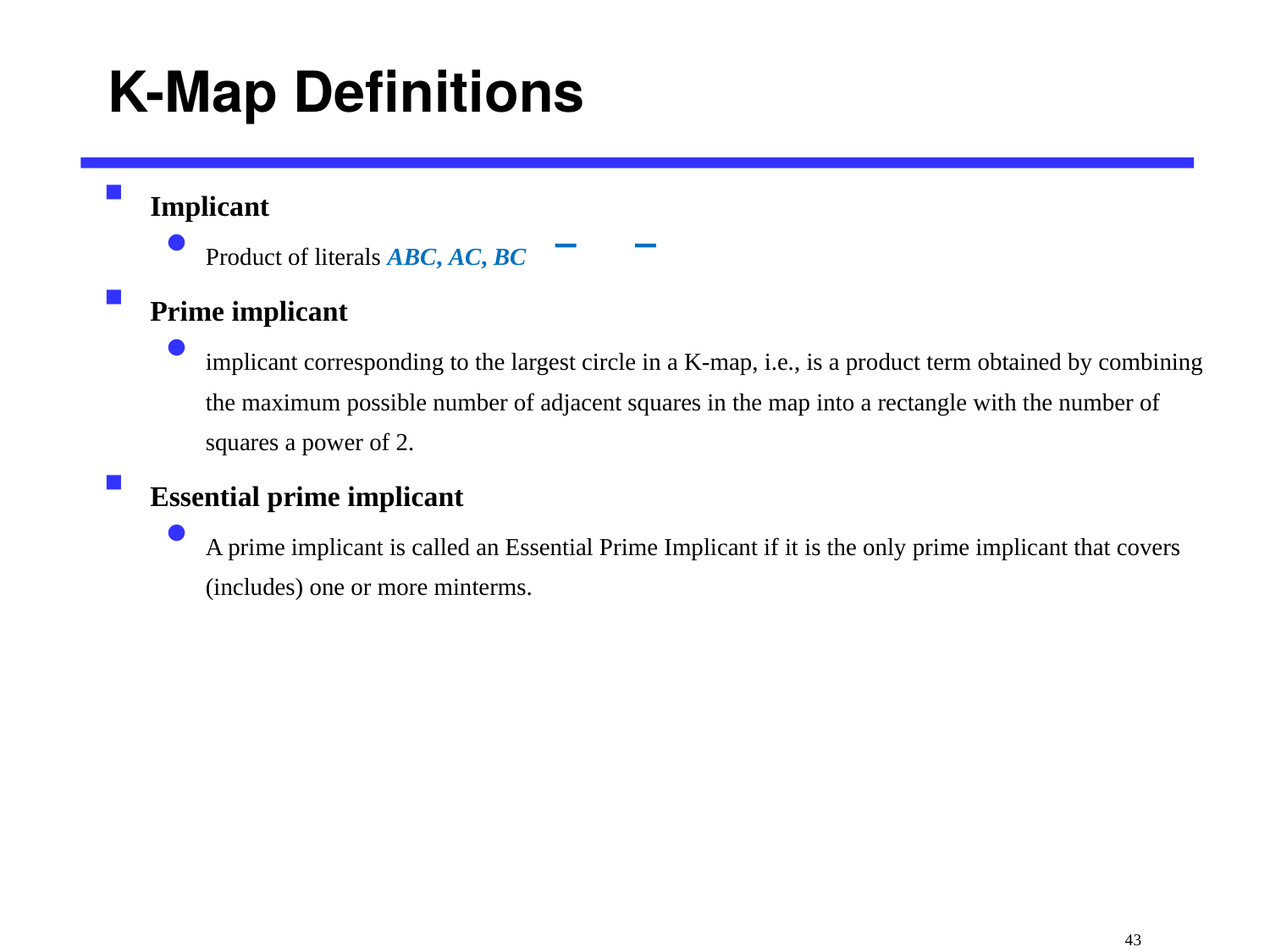

# K-Map Definitions
Implicant
Product of literals ABC, AC, BC
Prime implicant
implicant corresponding to the largest circle in a K-map, i.e., is a product term obtained by combining the maximum possible number of adjacent squares in the map into a rectangle with the number of squares a power of 2.
Essential prime implicant
A prime implicant is called an Essential Prime Implicant if it is the only prime implicant that covers (includes) one or more minterms.

                           43